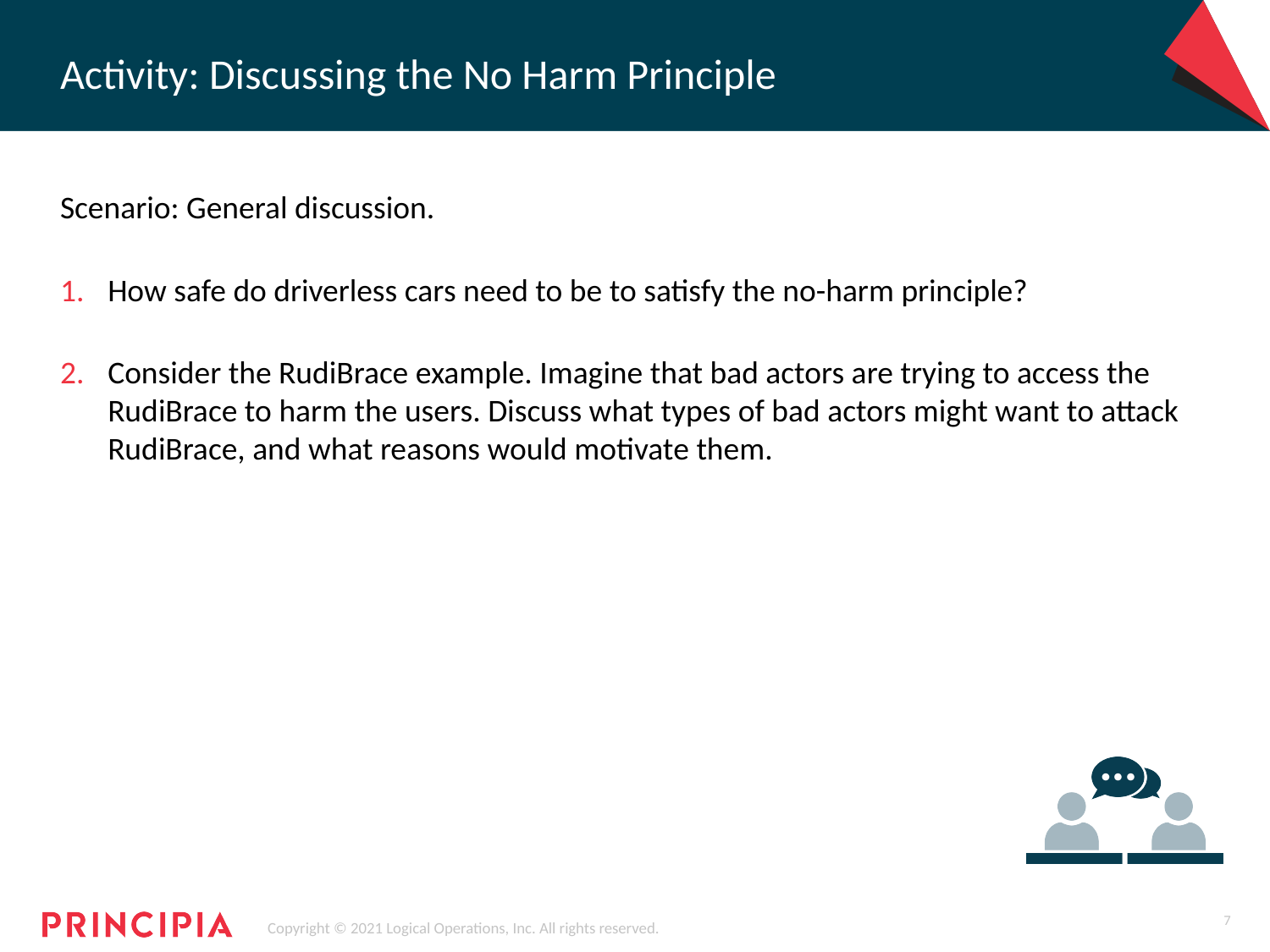

# Activity: Discussing the No Harm Principle
Scenario: General discussion.
How safe do driverless cars need to be to satisfy the no-harm principle?
Consider the RudiBrace example. Imagine that bad actors are trying to access the RudiBrace to harm the users. Discuss what types of bad actors might want to attack RudiBrace, and what reasons would motivate them.
7